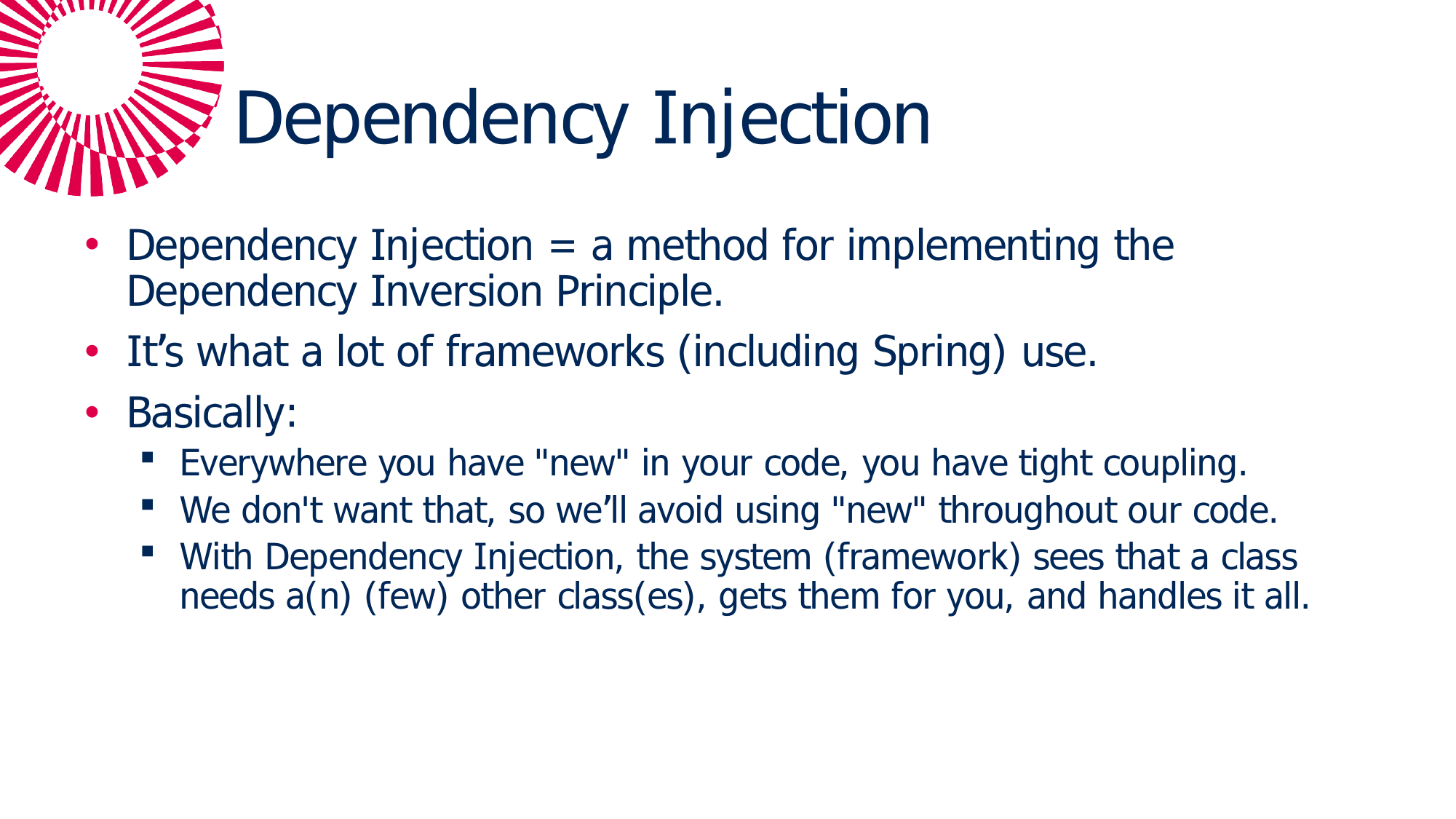

# Dependency Injection
Dependency Injection = a method for implementing the Dependency Inversion Principle.
It’s what a lot of frameworks (including Spring) use.
Basically:
Everywhere you have "new" in your code, you have tight coupling.
We don't want that, so we’ll avoid using "new" throughout our code.
With Dependency Injection, the system (framework) sees that a class needs a(n) (few) other class(es), gets them for you, and handles it all.